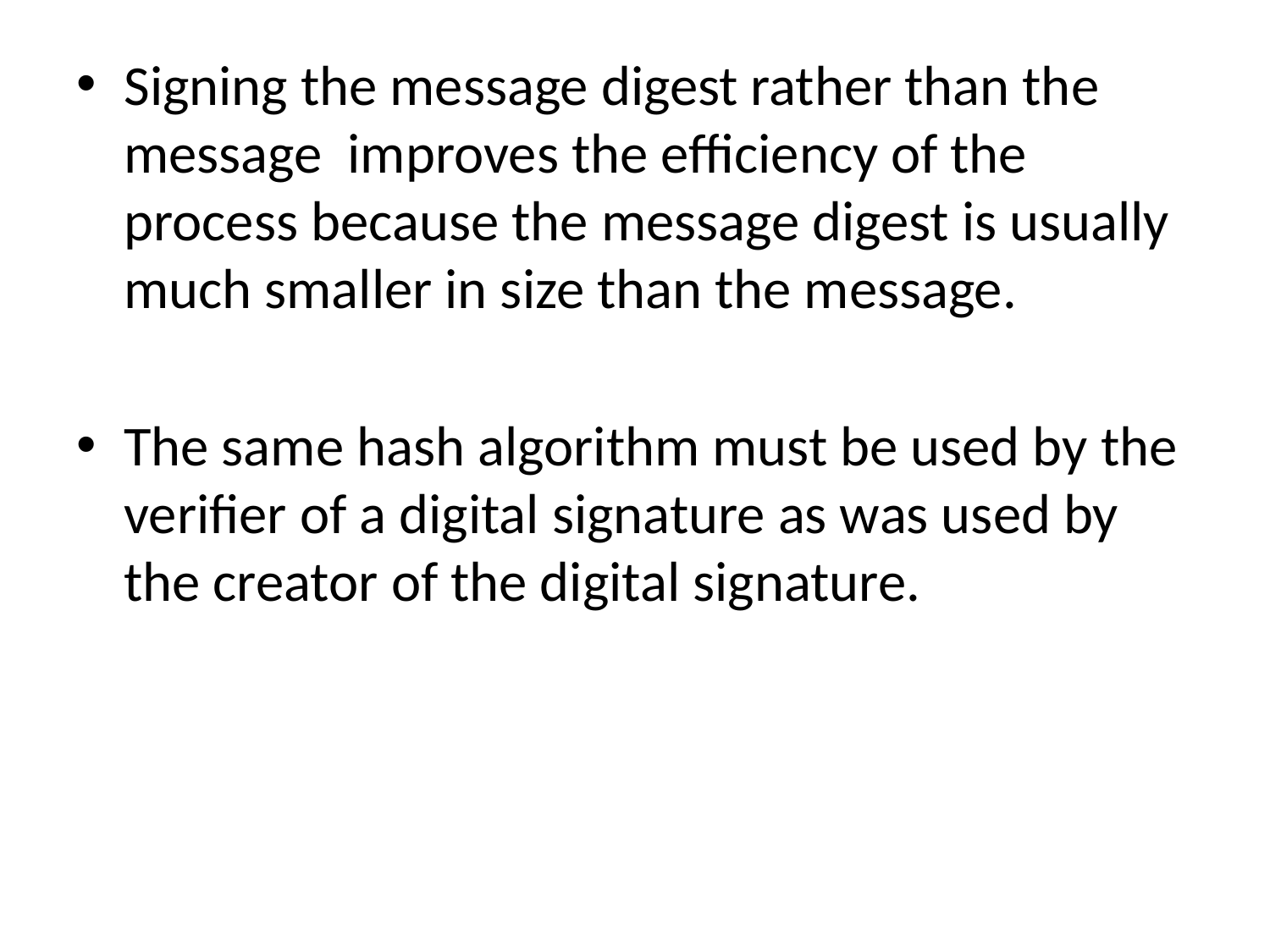

Signing the message digest rather than the message  improves the efficiency of the process because the message digest is usually much smaller in size than the message.

The same hash algorithm must be used by the verifier of a digital signature as was used by the creator of the digital signature.